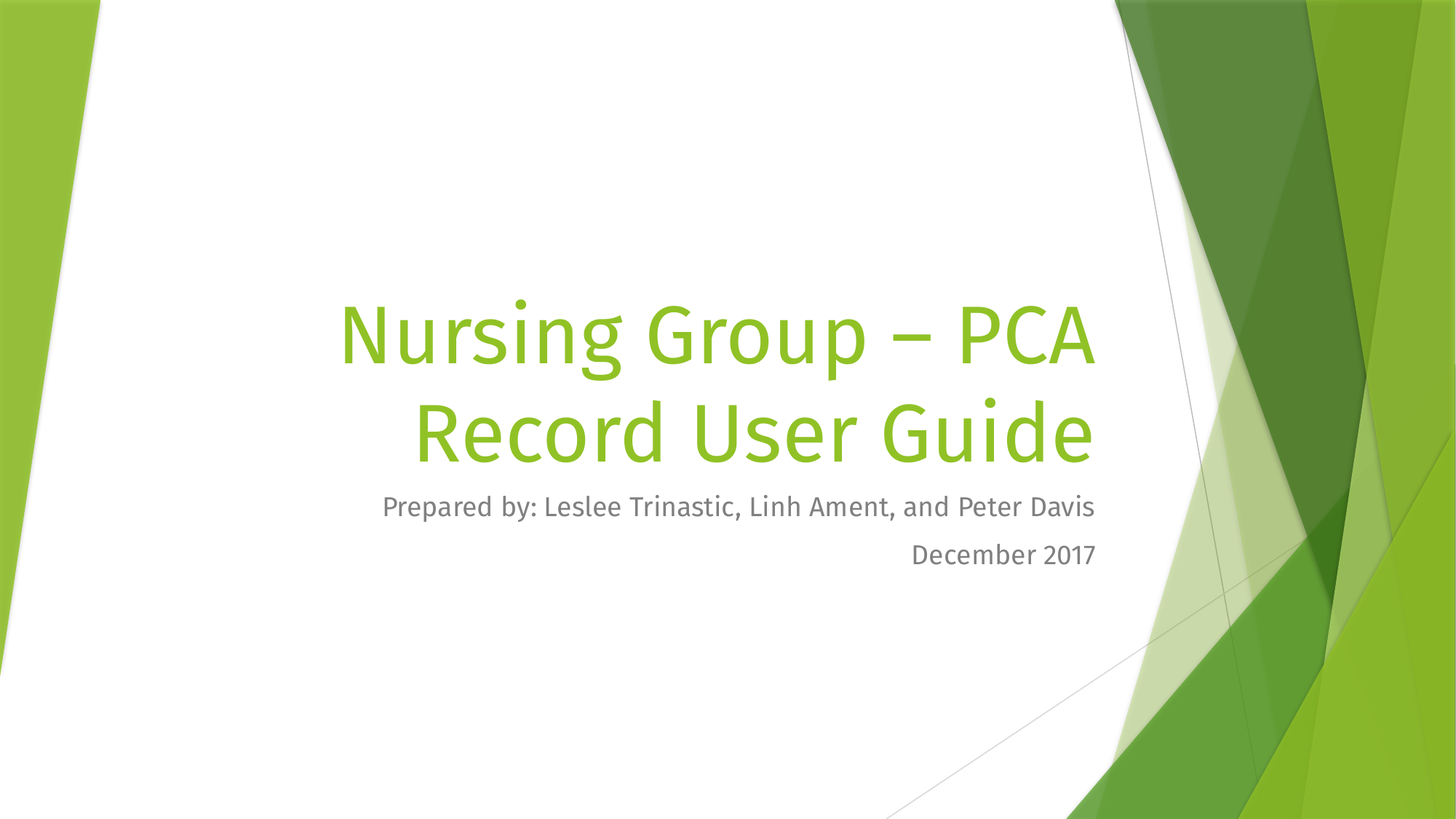

# Nursing Group – PCA Record User Guide
Prepared by: Leslee Trinastic, Linh Ament, and Peter Davis
December 2017